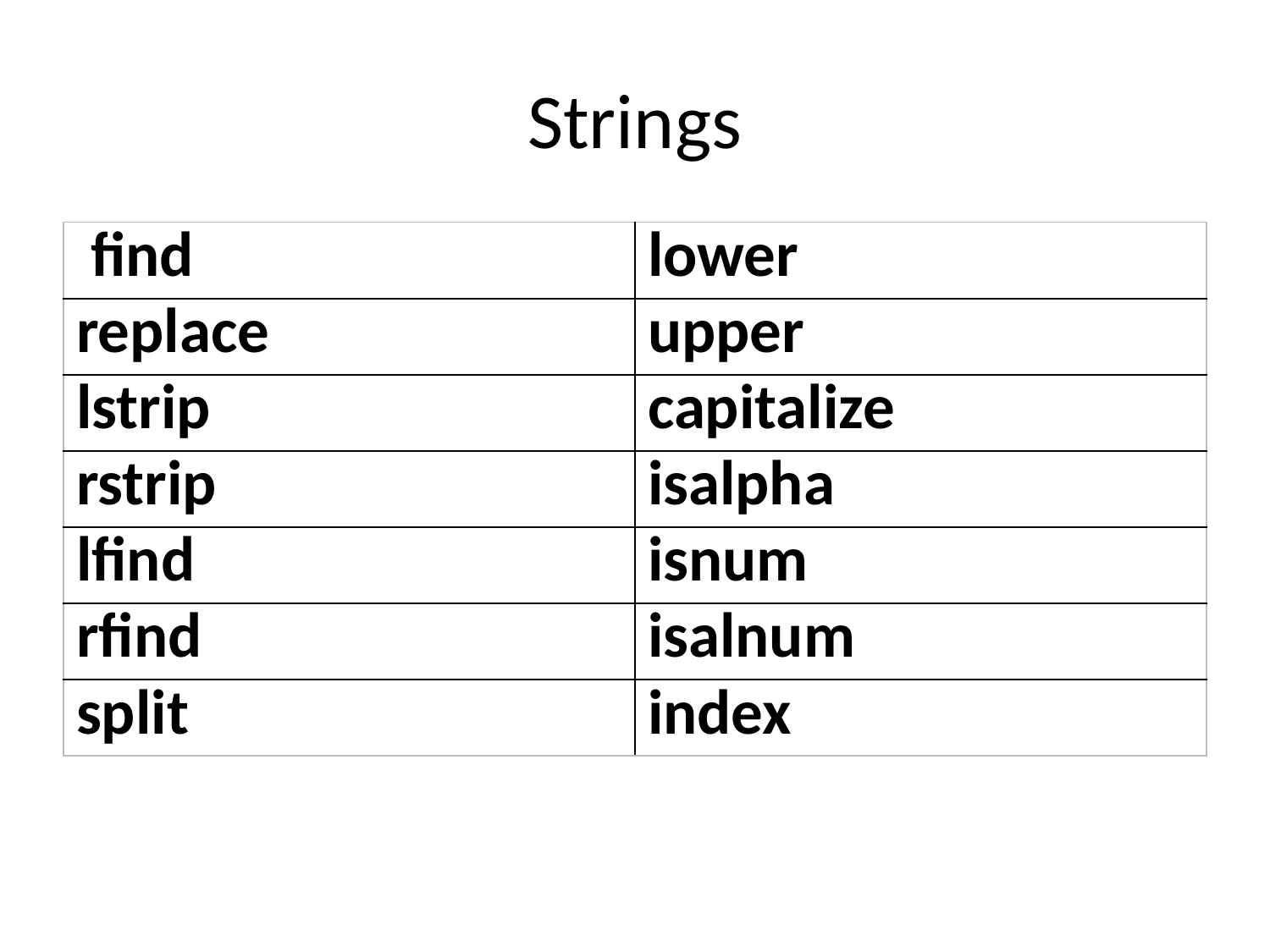

# Strings
| find | lower |
| --- | --- |
| replace | upper |
| lstrip | capitalize |
| rstrip | isalpha |
| lfind | isnum |
| rfind | isalnum |
| split | index |